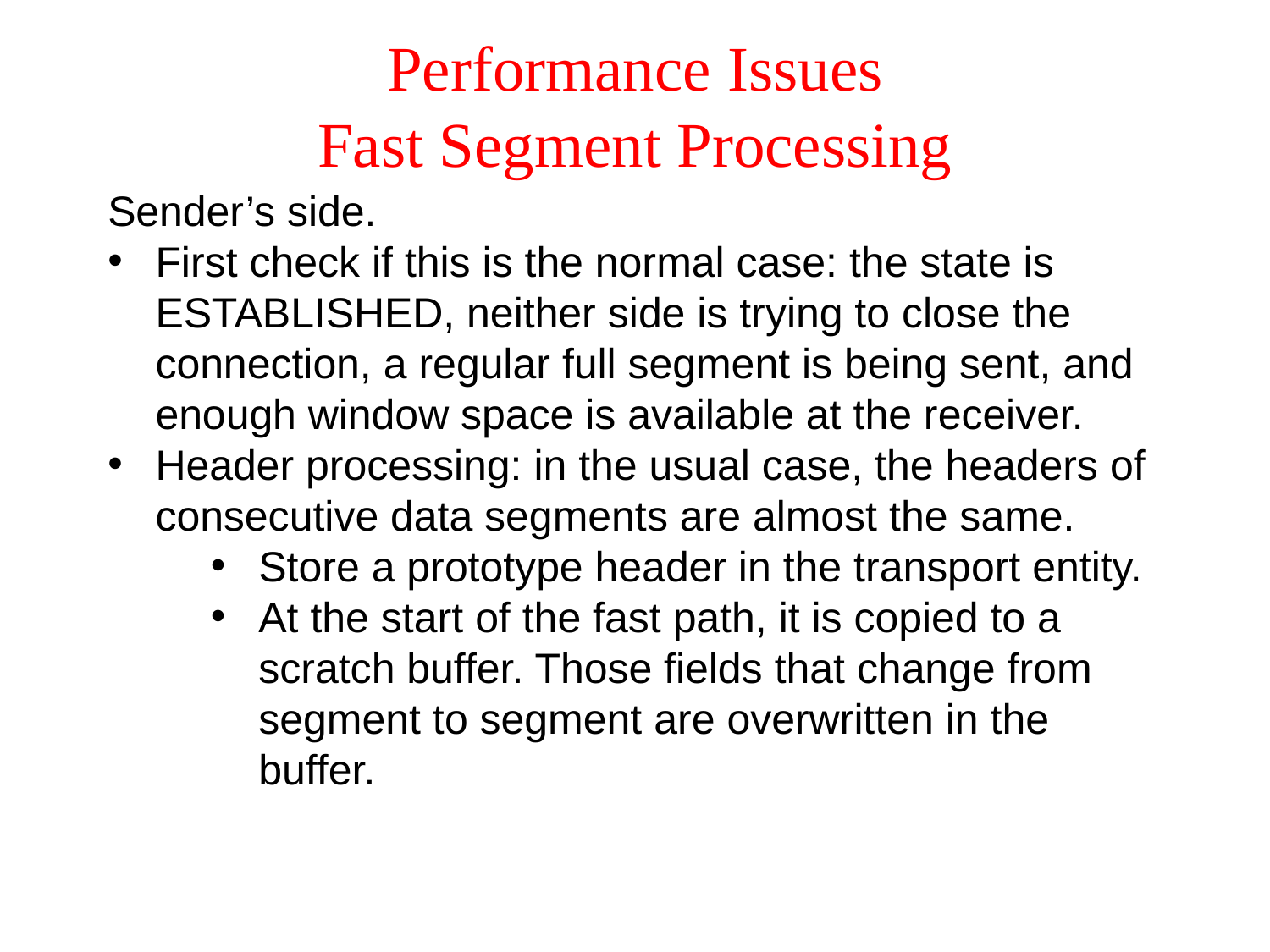

# Performance Issues Fast Segment Processing
Sender’s side.
First check if this is the normal case: the state is ESTABLISHED, neither side is trying to close the connection, a regular full segment is being sent, and enough window space is available at the receiver.
Header processing: in the usual case, the headers of consecutive data segments are almost the same.
Store a prototype header in the transport entity.
At the start of the fast path, it is copied to a scratch buffer. Those fields that change from segment to segment are overwritten in the buffer.